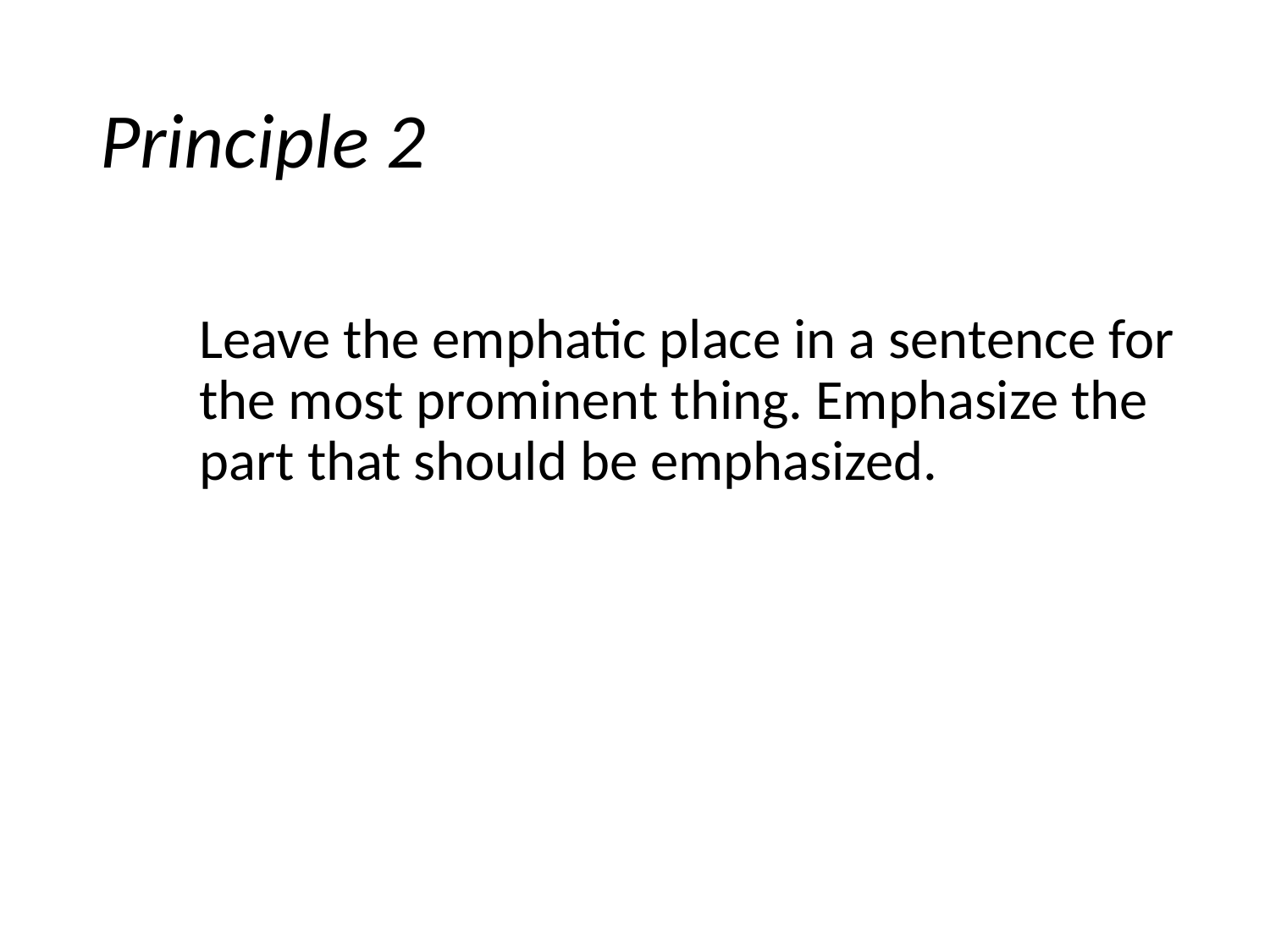

# Principle 2
Leave the emphatic place in a sentence for the most prominent thing. Emphasize the part that should be emphasized.